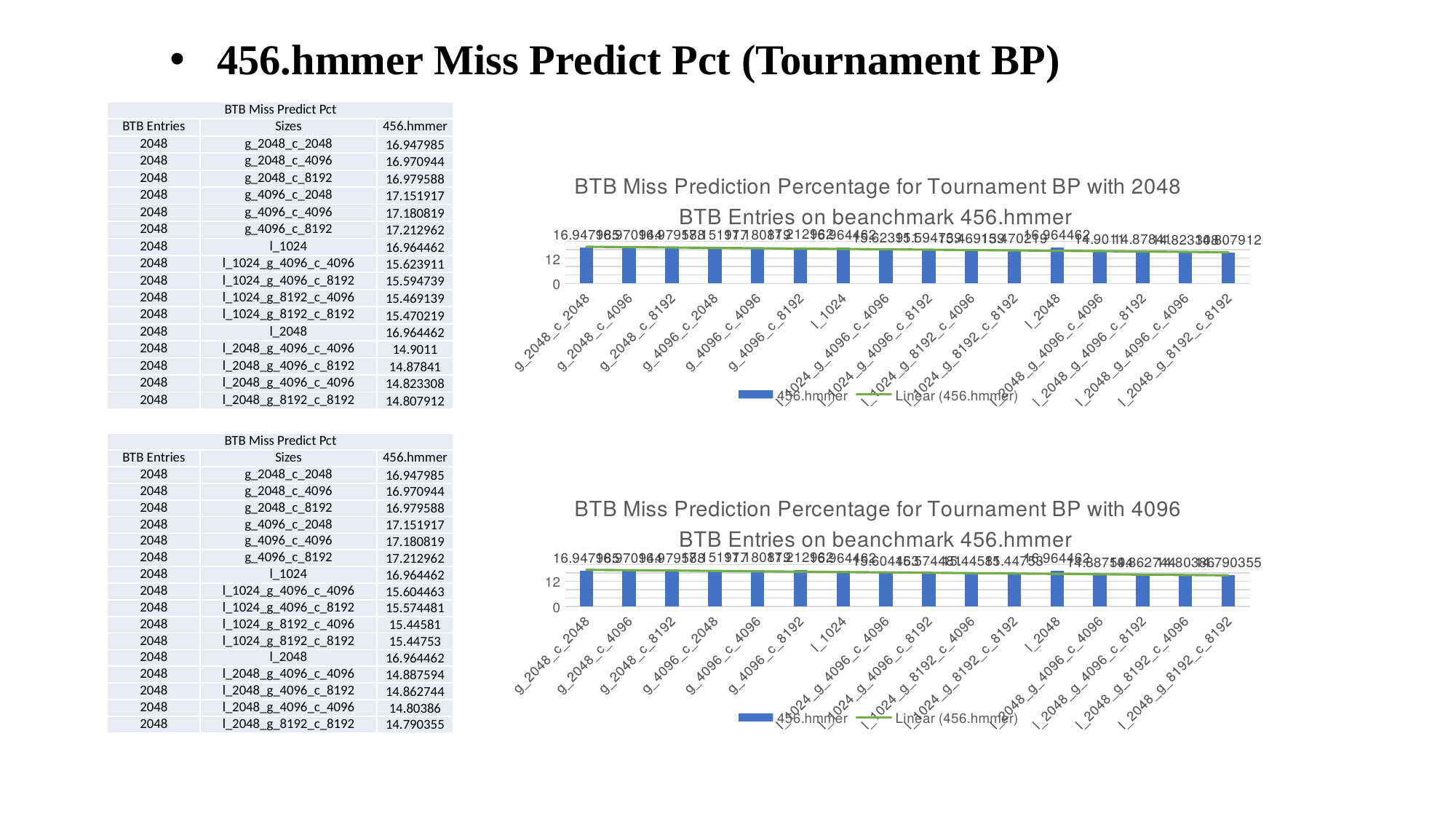

# 456.hmmer Miss Predict Pct (Tournament BP)
| BTB Miss Predict Pct |  |  |
| --- | --- | --- |
| BTB Entries | Sizes | 456.hmmer |
| 2048 | g\_2048\_c\_2048 | 16.947985 |
| 2048 | g\_2048\_c\_4096 | 16.970944 |
| 2048 | g\_2048\_c\_8192 | 16.979588 |
| 2048 | g\_4096\_c\_2048 | 17.151917 |
| 2048 | g\_4096\_c\_4096 | 17.180819 |
| 2048 | g\_4096\_c\_8192 | 17.212962 |
| 2048 | l\_1024 | 16.964462 |
| 2048 | l\_1024\_g\_4096\_c\_4096 | 15.623911 |
| 2048 | l\_1024\_g\_4096\_c\_8192 | 15.594739 |
| 2048 | l\_1024\_g\_8192\_c\_4096 | 15.469139 |
| 2048 | l\_1024\_g\_8192\_c\_8192 | 15.470219 |
| 2048 | l\_2048 | 16.964462 |
| 2048 | l\_2048\_g\_4096\_c\_4096 | 14.9011 |
| 2048 | l\_2048\_g\_4096\_c\_8192 | 14.87841 |
| 2048 | l\_2048\_g\_4096\_c\_4096 | 14.823308 |
| 2048 | l\_2048\_g\_8192\_c\_8192 | 14.807912 |

### Chart: BTB Miss Prediction Percentage for Tournament BP with 2048 BTB Entries on beanchmark 456.hmmer

| Category | 456.hmmer |
|---|---|
| g_2048_c_2048 | 16.947985 |
| g_2048_c_4096 | 16.970944 |
| g_2048_c_8192 | 16.979588 |
| g_4096_c_2048 | 17.151917 |
| g_4096_c_4096 | 17.180819 |
| g_4096_c_8192 | 17.212962 |
| l_1024 | 16.964462 |
| l_1024_g_4096_c_4096 | 15.623911 |
| l_1024_g_4096_c_8192 | 15.594739 |
| l_1024_g_8192_c_4096 | 15.469139 |
| l_1024_g_8192_c_8192 | 15.470219 |
| l_2048 | 16.964462 |
| l_2048_g_4096_c_4096 | 14.9011 |
| l_2048_g_4096_c_8192 | 14.87841 |
| l_2048_g_4096_c_4096 | 14.823308 |
| l_2048_g_8192_c_8192 | 14.807912 |
| BTB Miss Predict Pct |  |  |
| --- | --- | --- |
| BTB Entries | Sizes | 456.hmmer |
| 2048 | g\_2048\_c\_2048 | 16.947985 |
| 2048 | g\_2048\_c\_4096 | 16.970944 |
| 2048 | g\_2048\_c\_8192 | 16.979588 |
| 2048 | g\_4096\_c\_2048 | 17.151917 |
| 2048 | g\_4096\_c\_4096 | 17.180819 |
| 2048 | g\_4096\_c\_8192 | 17.212962 |
| 2048 | l\_1024 | 16.964462 |
| 2048 | l\_1024\_g\_4096\_c\_4096 | 15.604463 |
| 2048 | l\_1024\_g\_4096\_c\_8192 | 15.574481 |
| 2048 | l\_1024\_g\_8192\_c\_4096 | 15.44581 |
| 2048 | l\_1024\_g\_8192\_c\_8192 | 15.44753 |
| 2048 | l\_2048 | 16.964462 |
| 2048 | l\_2048\_g\_4096\_c\_4096 | 14.887594 |
| 2048 | l\_2048\_g\_4096\_c\_8192 | 14.862744 |
| 2048 | l\_2048\_g\_4096\_c\_4096 | 14.80386 |
| 2048 | l\_2048\_g\_8192\_c\_8192 | 14.790355 |

### Chart: BTB Miss Prediction Percentage for Tournament BP with 4096 BTB Entries on beanchmark 456.hmmer

| Category | 456.hmmer |
|---|---|
| g_2048_c_2048 | 16.947985 |
| g_2048_c_4096 | 16.970944 |
| g_2048_c_8192 | 16.979588 |
| g_4096_c_2048 | 17.151917 |
| g_4096_c_4096 | 17.180819 |
| g_4096_c_8192 | 17.212962 |
| l_1024 | 16.964462 |
| l_1024_g_4096_c_4096 | 15.604463 |
| l_1024_g_4096_c_8192 | 15.574481 |
| l_1024_g_8192_c_4096 | 15.44581 |
| l_1024_g_8192_c_8192 | 15.44753 |
| l_2048 | 16.964462 |
| l_2048_g_4096_c_4096 | 14.887594 |
| l_2048_g_4096_c_8192 | 14.862744 |
| l_2048_g_8192_c_4096 | 14.80386 |
| l_2048_g_8192_c_8192 | 14.790355 |